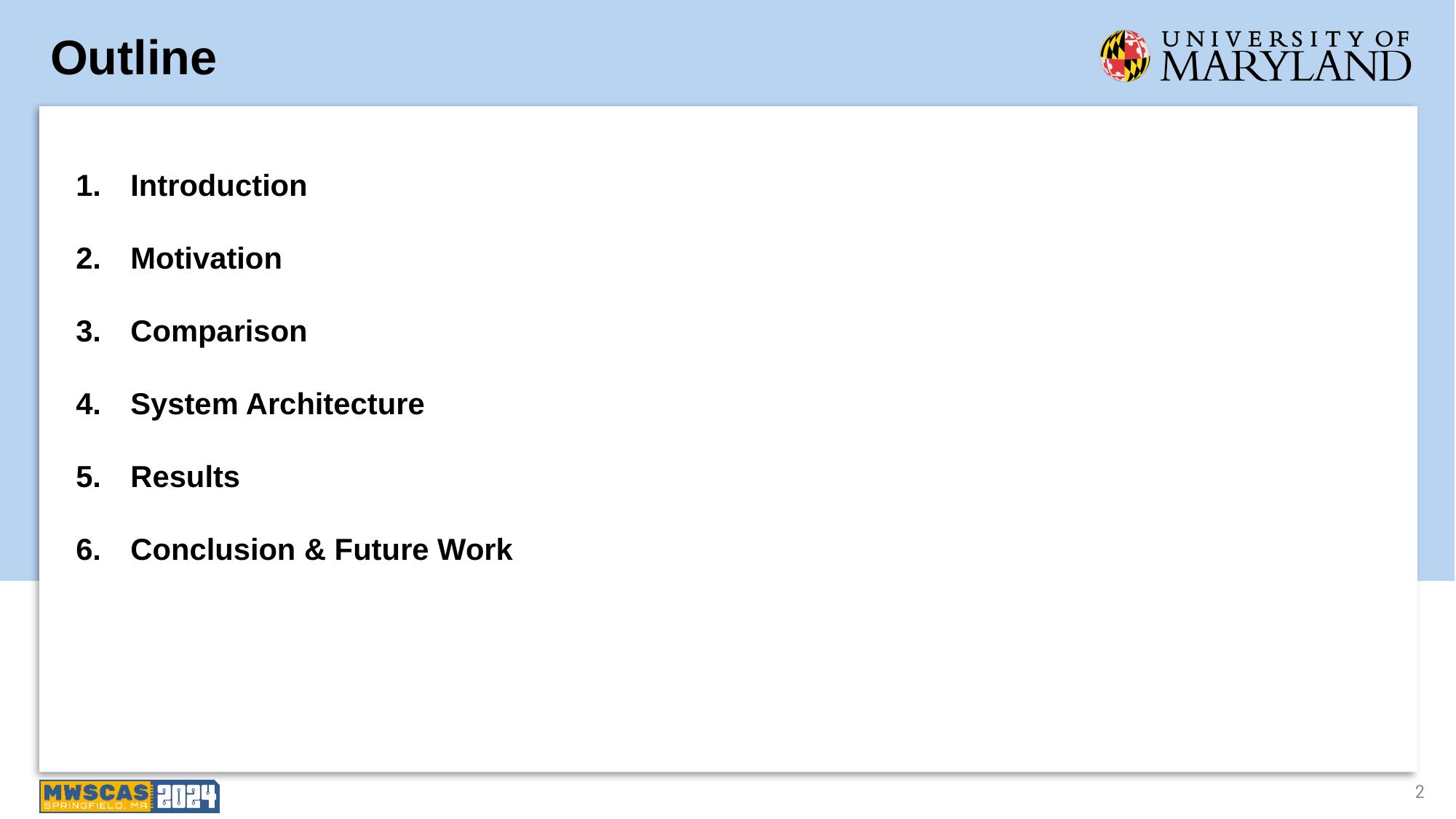

# Outline
Introduction
Motivation
Comparison
System Architecture
Results
Conclusion & Future Work
2